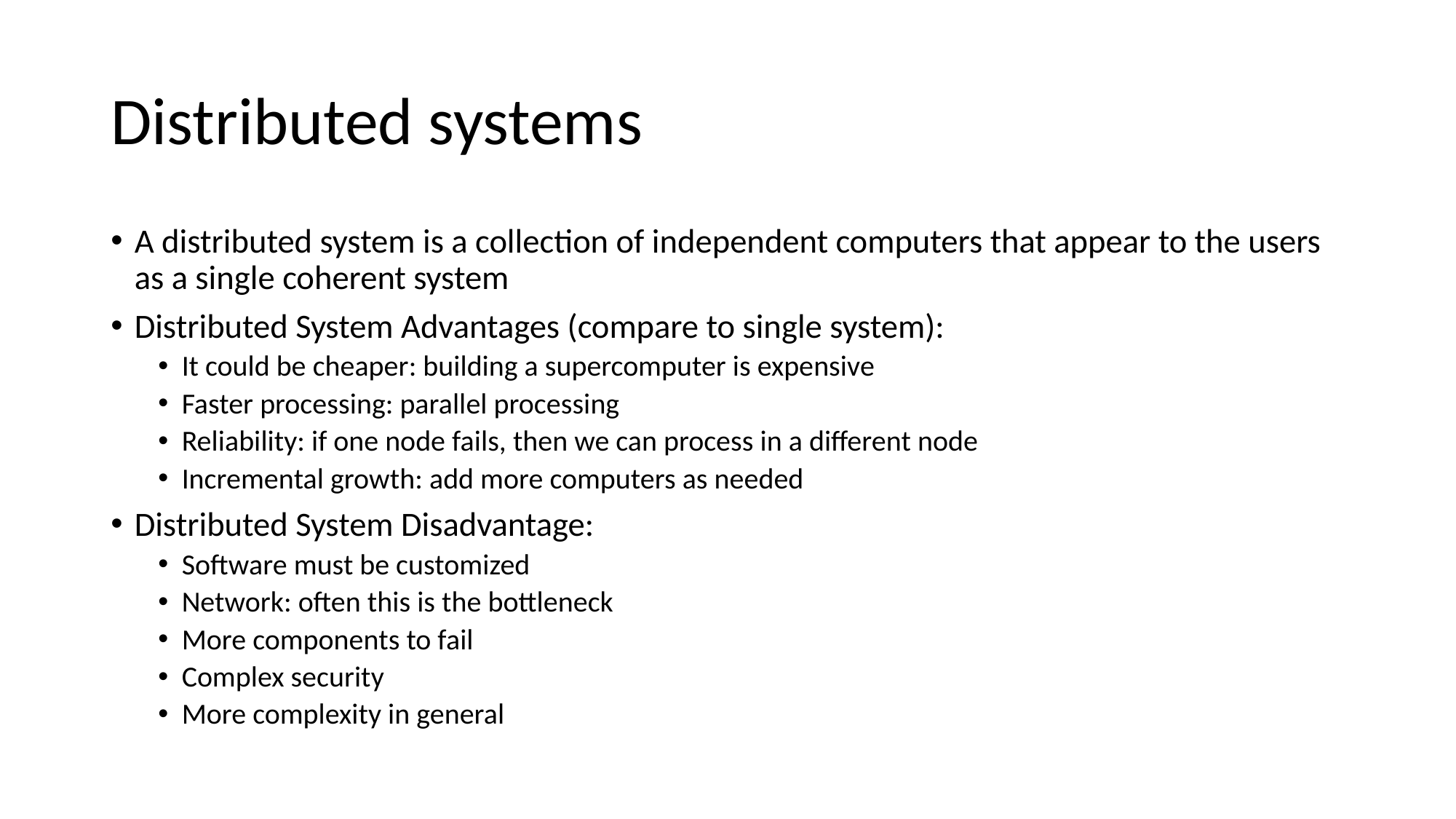

# Distributed systems
A distributed system is a collection of independent computers that appear to the users as a single coherent system
Distributed System Advantages (compare to single system):
It could be cheaper: building a supercomputer is expensive
Faster processing: parallel processing
Reliability: if one node fails, then we can process in a different node
Incremental growth: add more computers as needed
Distributed System Disadvantage:
Software must be customized
Network: often this is the bottleneck
More components to fail
Complex security
More complexity in general